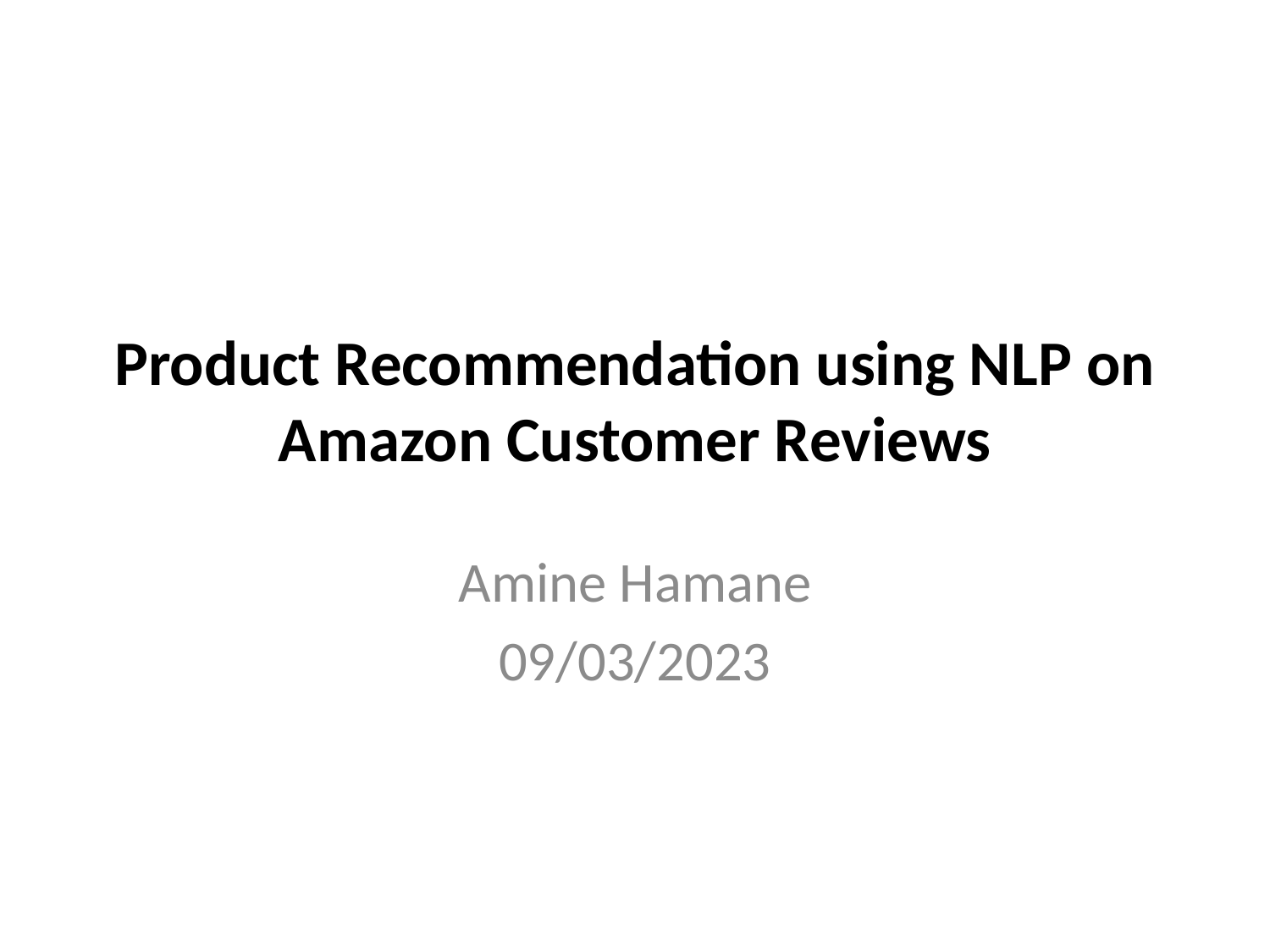

# Product Recommendation using NLP on Amazon Customer Reviews
Amine Hamane
09/03/2023